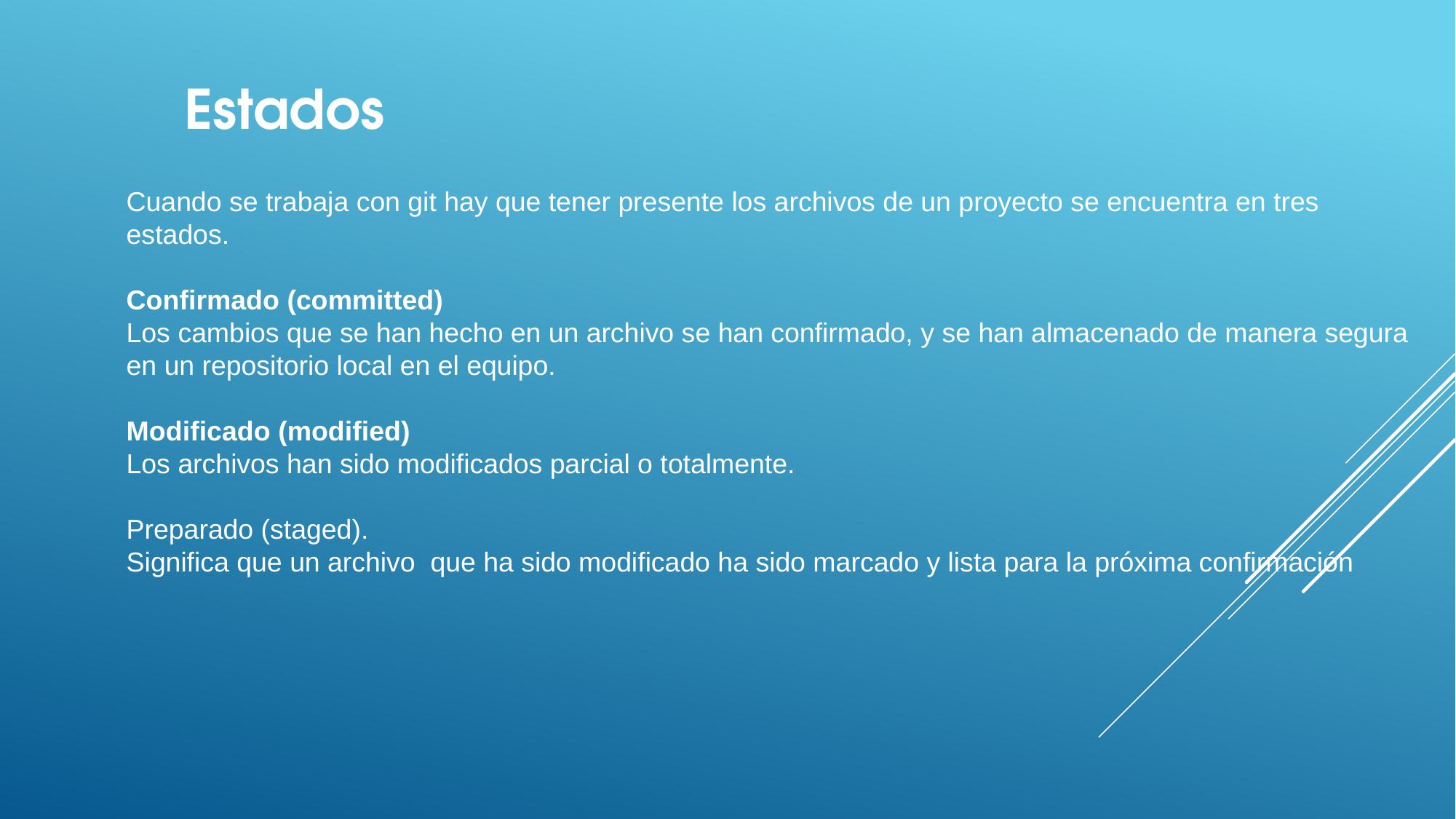

Estados

Cuando se trabaja con git hay que tener presente los archivos de un proyecto se encuentra en tres
estados.

Confirmado (committed)
Los cambios que se han hecho en un archivo se han confirmado, y se han almacenado de manera segura
en un repositorio local en el equipo.

Modificado (modified)
Los archivos han sido modificados parcial o totalmente.

Preparado (staged).
Significa que un archivo  que ha sido modificado ha sido marcado y lista para la próxima confirmación